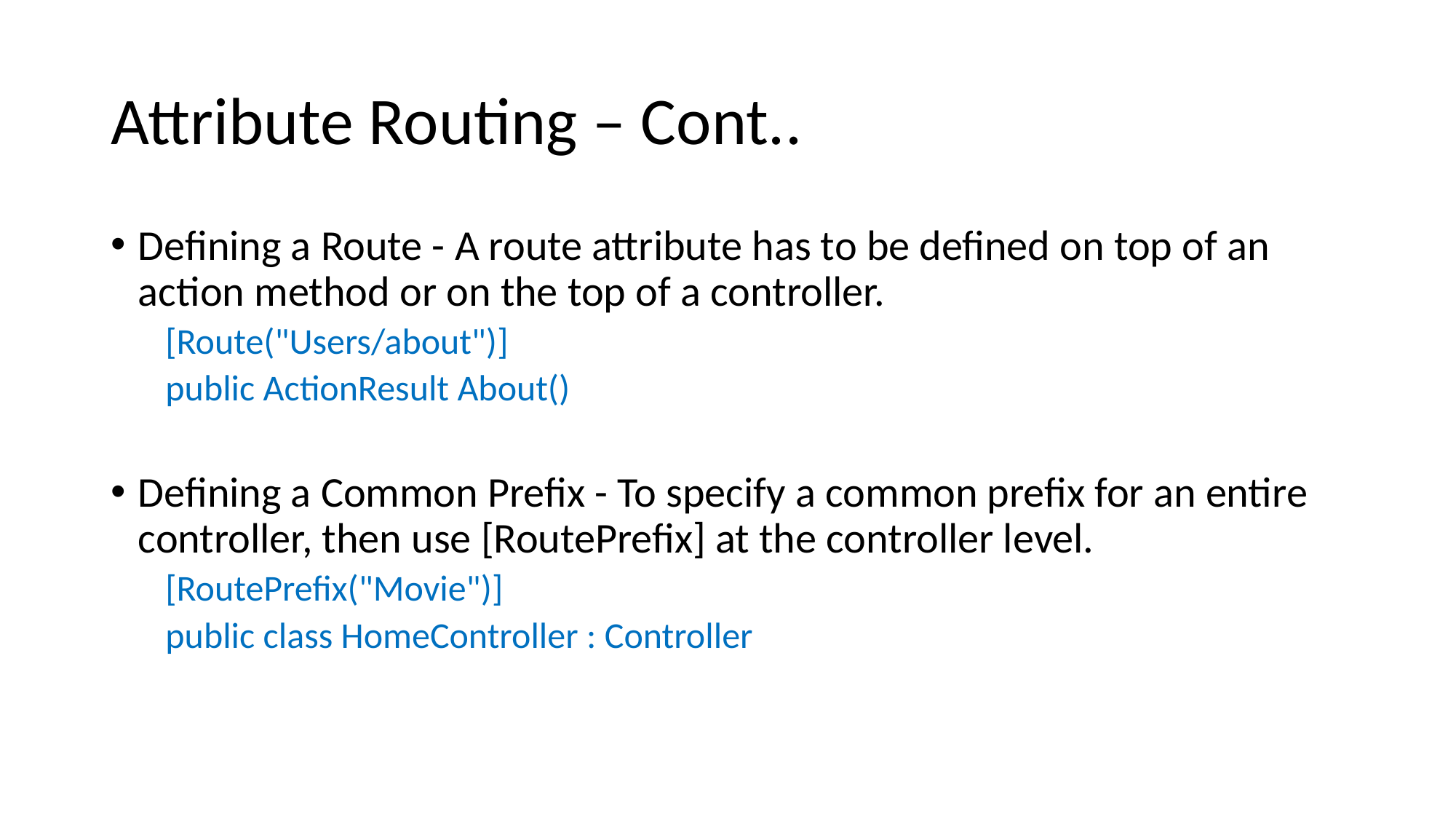

# Attribute Routing – Cont..
Defining a Route - A route attribute has to be defined on top of an action method or on the top of a controller.
[Route("Users/about")]
public ActionResult About()

Defining a Common Prefix - To specify a common prefix for an entire controller, then use [RoutePrefix] at the controller level.
[RoutePrefix("Movie")]
public class HomeController : Controller